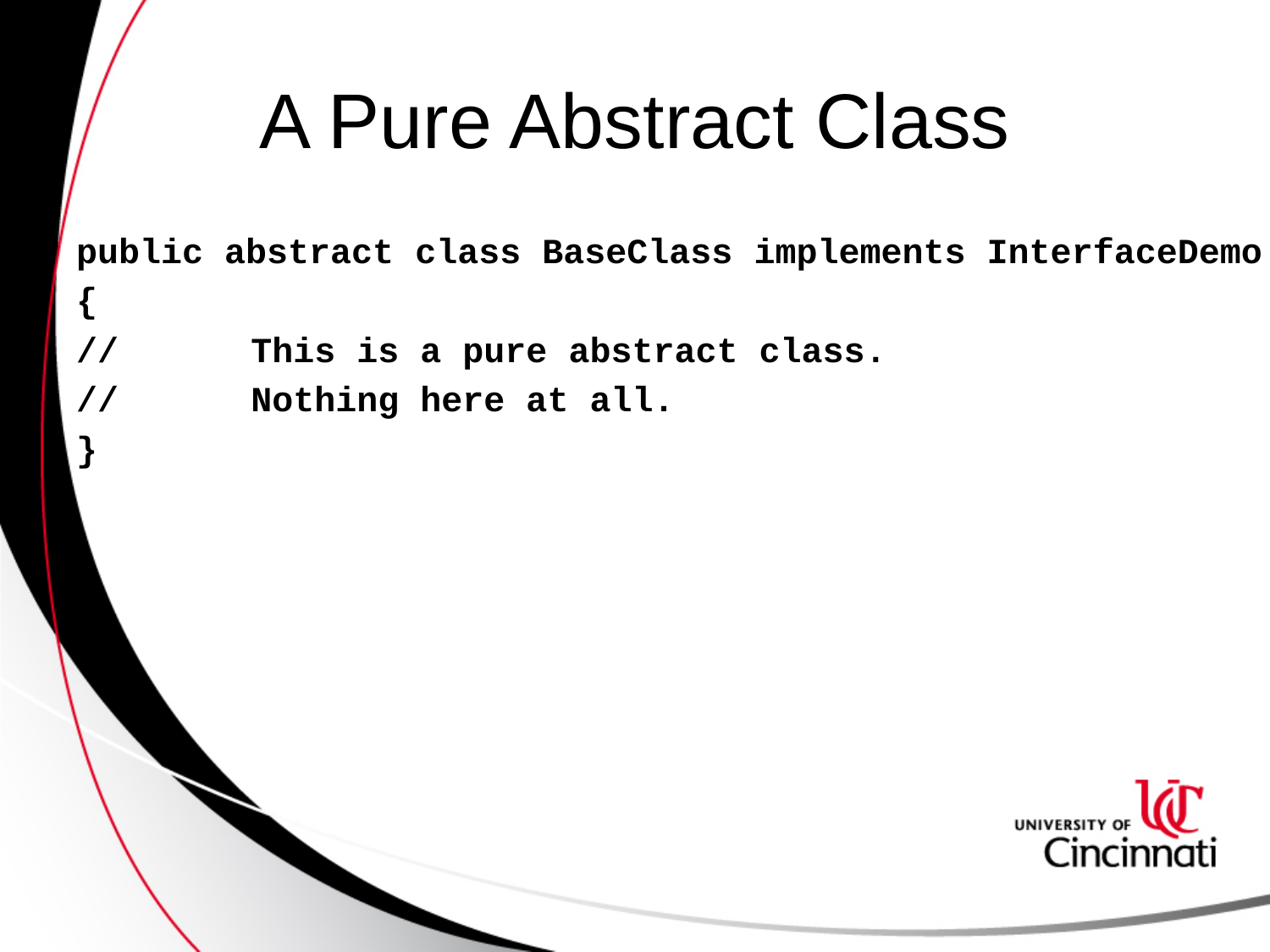

# A Pure Abstract Class
public abstract class BaseClass implements InterfaceDemo
{
//  	This is a pure abstract class.
//  	Nothing here at all.
}